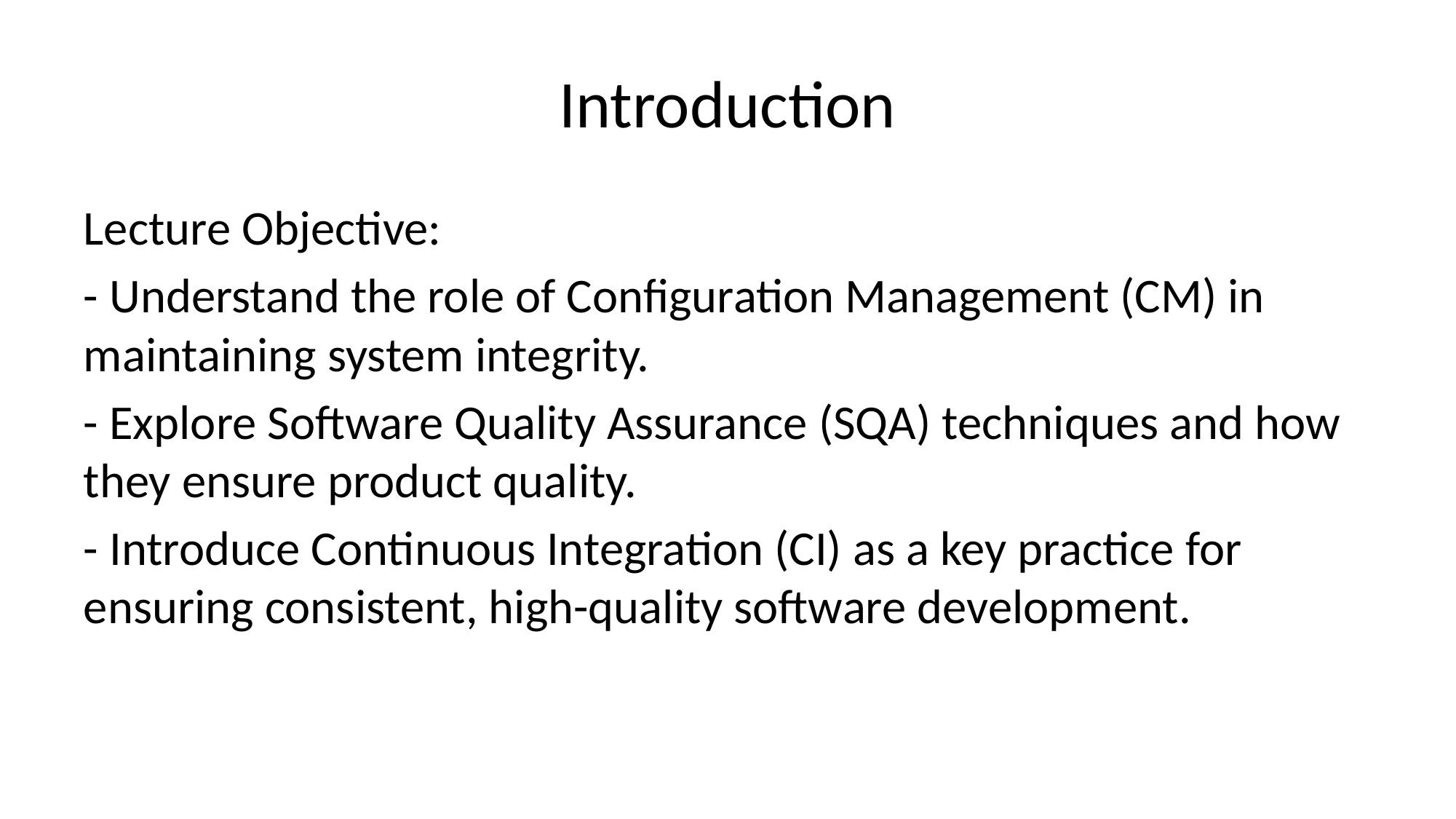

# Introduction
Lecture Objective:
- Understand the role of Configuration Management (CM) in maintaining system integrity.
- Explore Software Quality Assurance (SQA) techniques and how they ensure product quality.
- Introduce Continuous Integration (CI) as a key practice for ensuring consistent, high-quality software development.